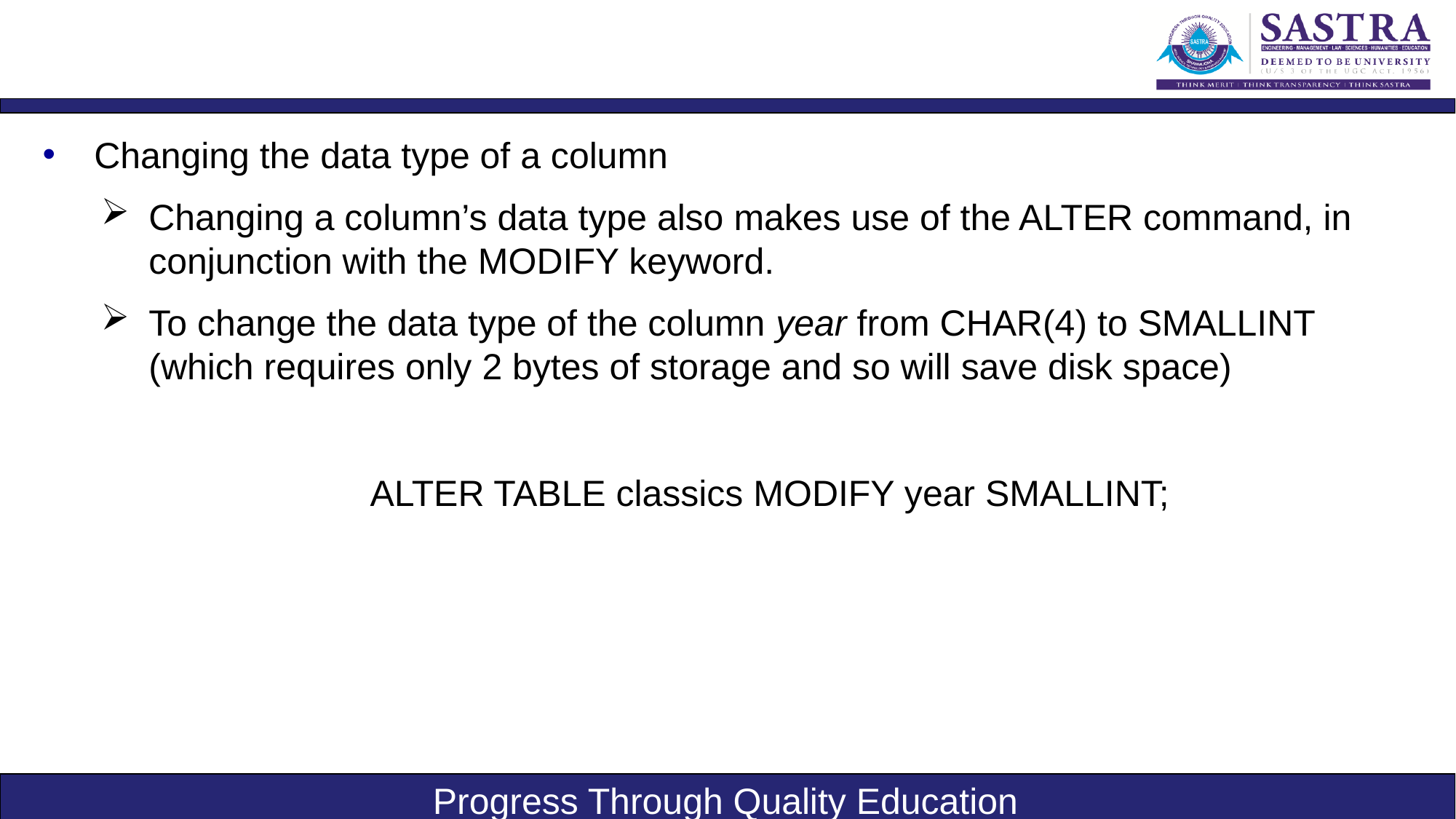

#
Changing the data type of a column
Changing a column’s data type also makes use of the ALTER command, in conjunction with the MODIFY keyword.
To change the data type of the column year from CHAR(4) to SMALLINT (which requires only 2 bytes of storage and so will save disk space)

			ALTER TABLE classics MODIFY year SMALLINT;